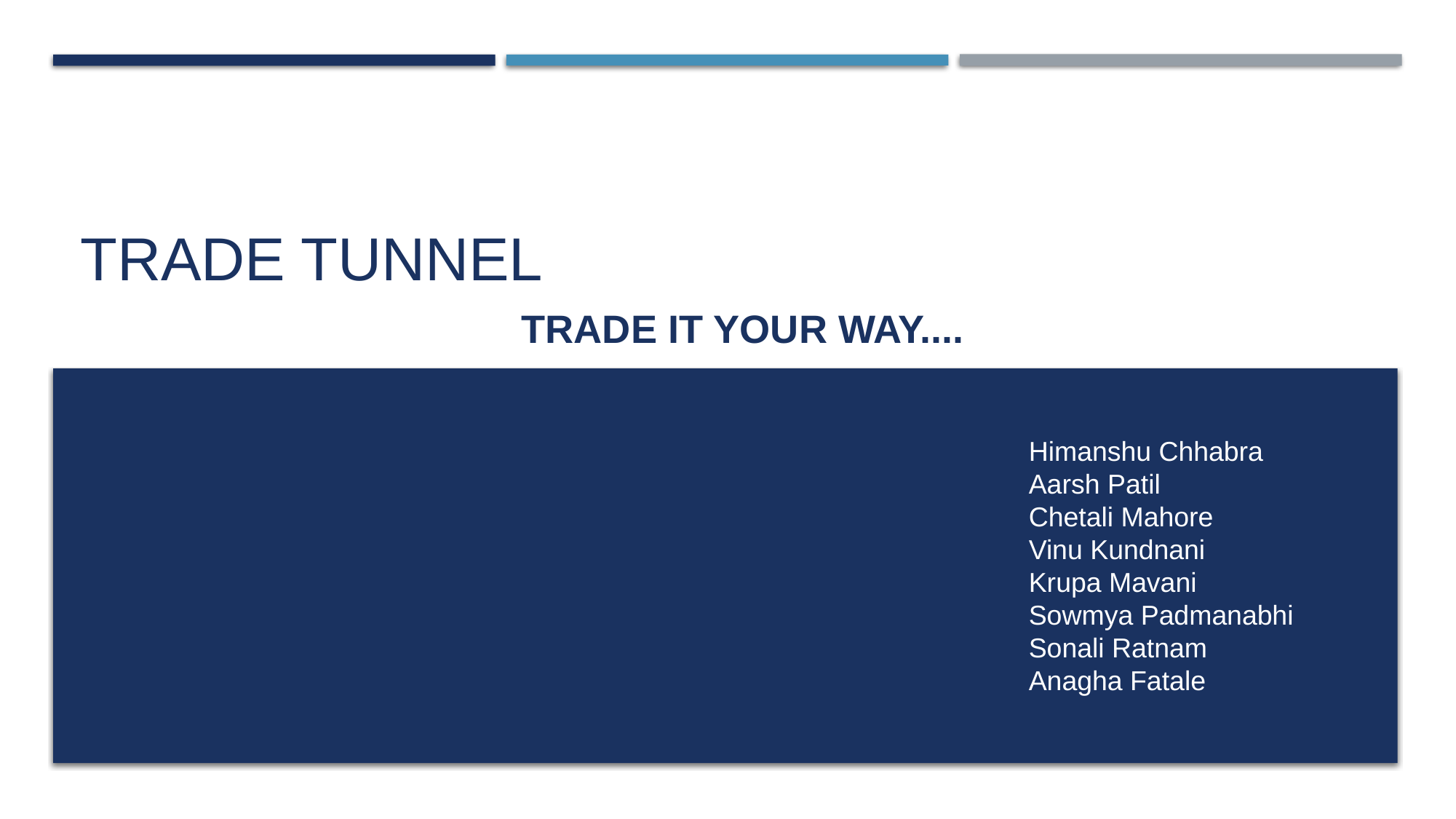

# TRADE TUNNEL
				TRADE IT YOUR Way....

Himanshu Chhabra
Aarsh Patil
Chetali Mahore
Vinu Kundnani
Krupa Mavani
Sowmya Padmanabhi
Sonali Ratnam
Anagha Fatale